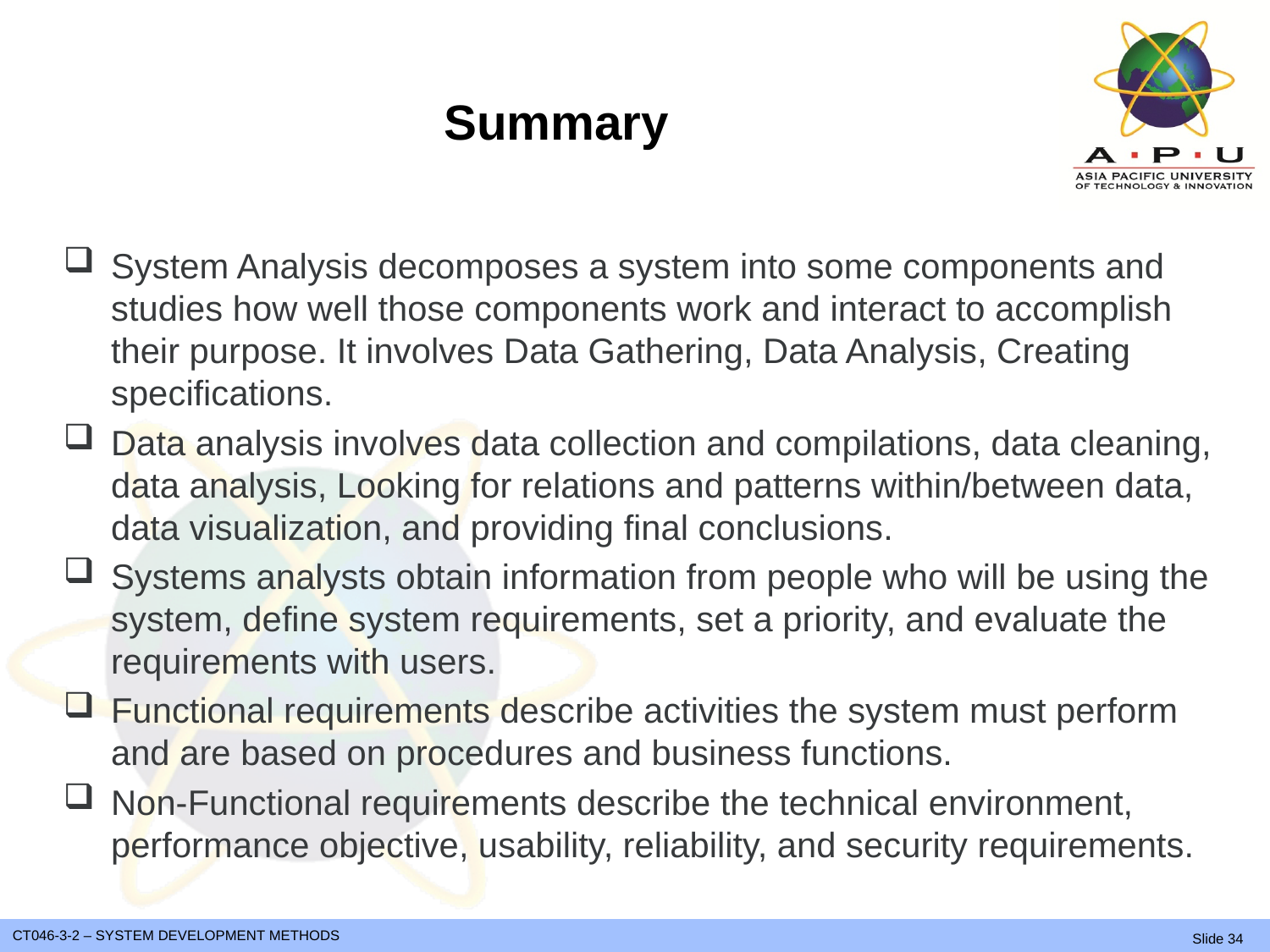

# Summary
System Analysis decomposes a system into some components and studies how well those components work and interact to accomplish their purpose. It involves Data Gathering, Data Analysis, Creating specifications.
Data analysis involves data collection and compilations, data cleaning, data analysis, Looking for relations and patterns within/between data, data visualization, and providing final conclusions.
Systems analysts obtain information from people who will be using the system, define system requirements, set a priority, and evaluate the requirements with users.
Functional requirements describe activities the system must perform and are based on procedures and business functions.
Non-Functional requirements describe the technical environment, performance objective, usability, reliability, and security requirements.